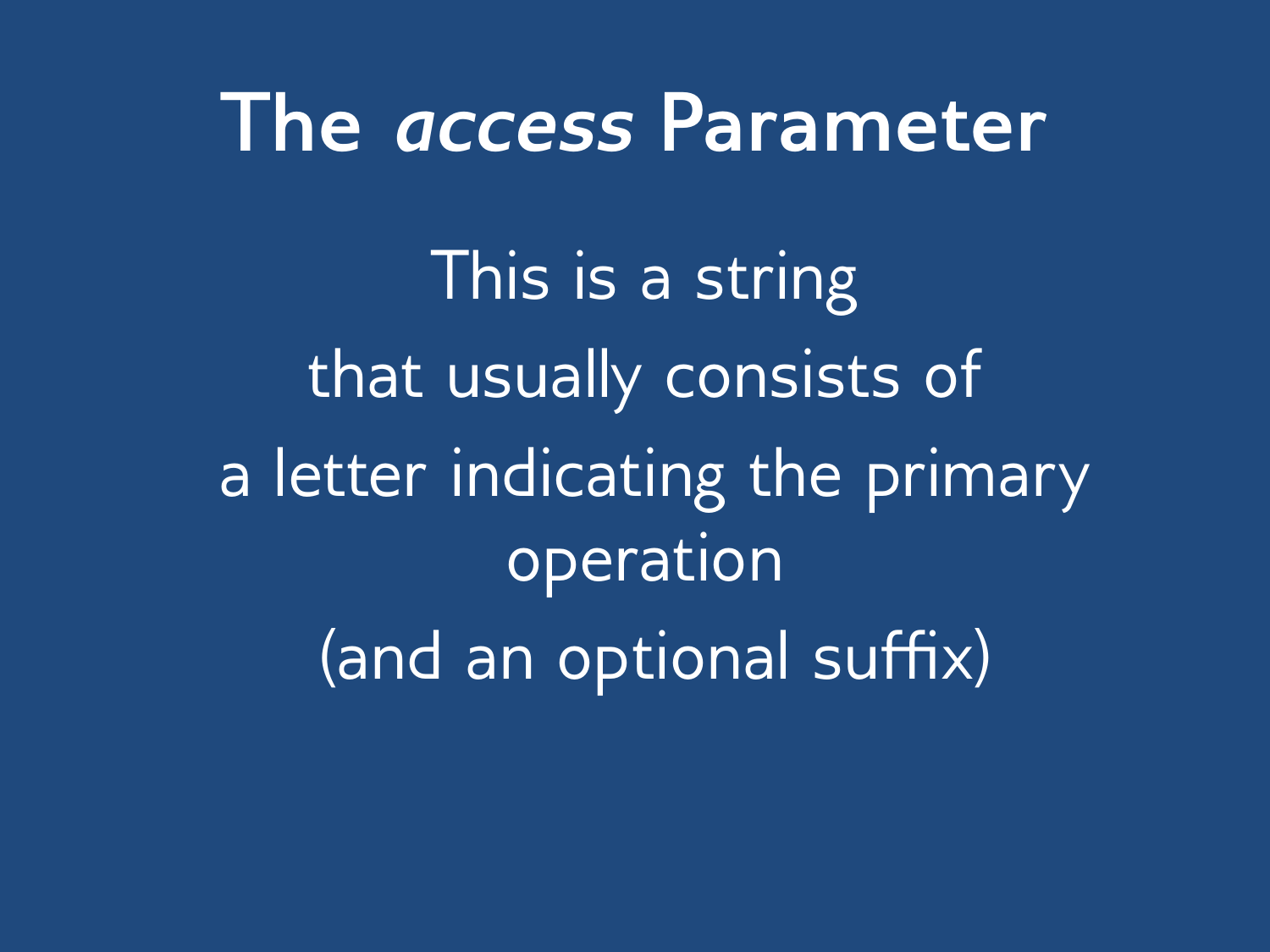

# The access Parameter
This is a string
that usually consists of
a letter indicating the primary operation
(and an optional suffix)